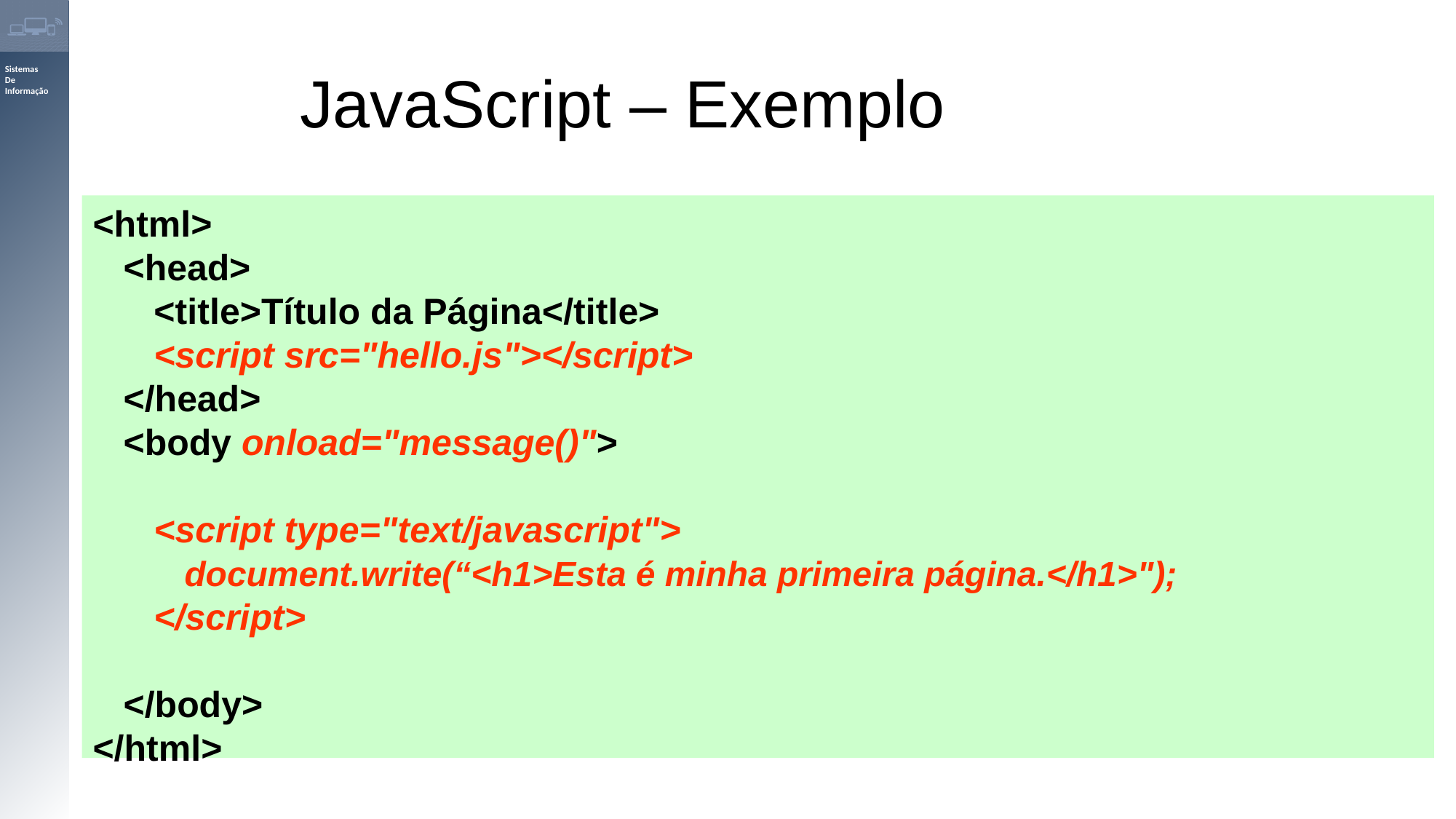

JavaScript – Exemplo
<html>
   <head>
      <title>Título da Página</title>
      <script src="hello.js"></script>
   </head>
   <body onload="message()">

      <script type="text/javascript">
         document.write(“<h1>Esta é minha primeira página.</h1>");
      </script>

   </body>
</html>